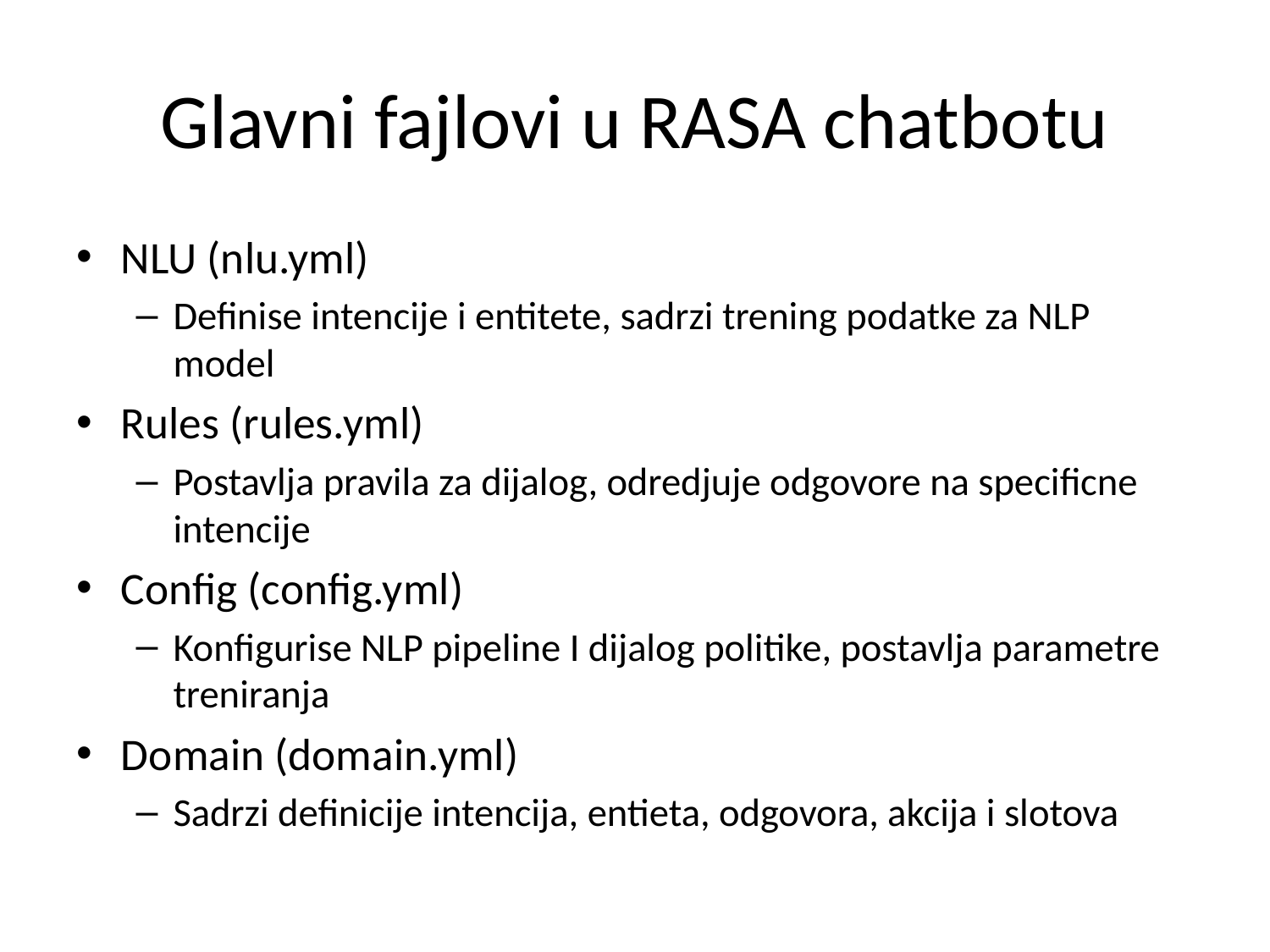

# Glavni fajlovi u RASA chatbotu
NLU (nlu.yml)
Definise intencije i entitete, sadrzi trening podatke za NLP model
Rules (rules.yml)
Postavlja pravila za dijalog, odredjuje odgovore na specificne intencije
Config (config.yml)
Konfigurise NLP pipeline I dijalog politike, postavlja parametre treniranja
Domain (domain.yml)
Sadrzi definicije intencija, entieta, odgovora, akcija i slotova